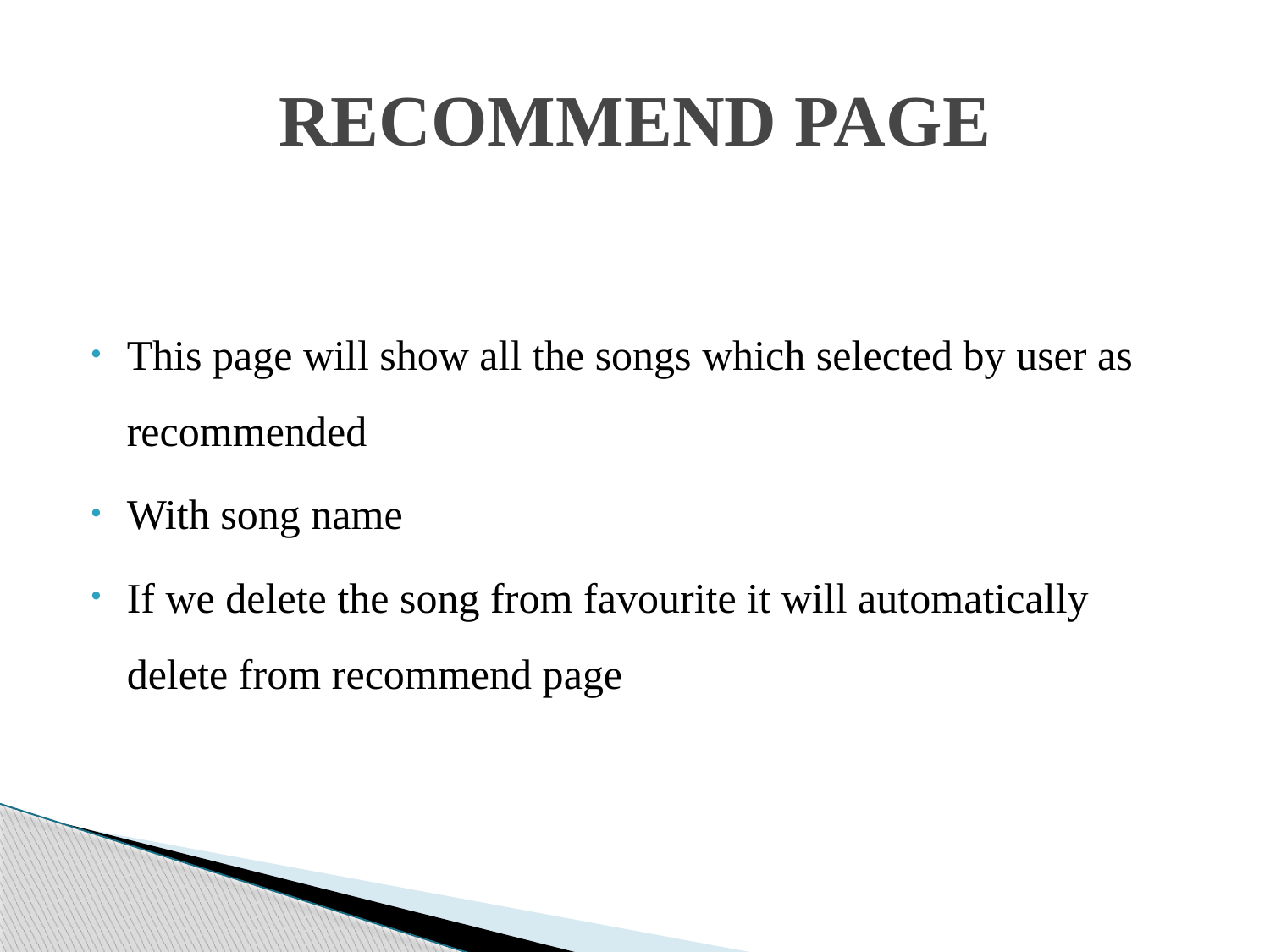

# RECOMMEND PAGE
This page will show all the songs which selected by user as recommended
With song name
If we delete the song from favourite it will automatically delete from recommend page